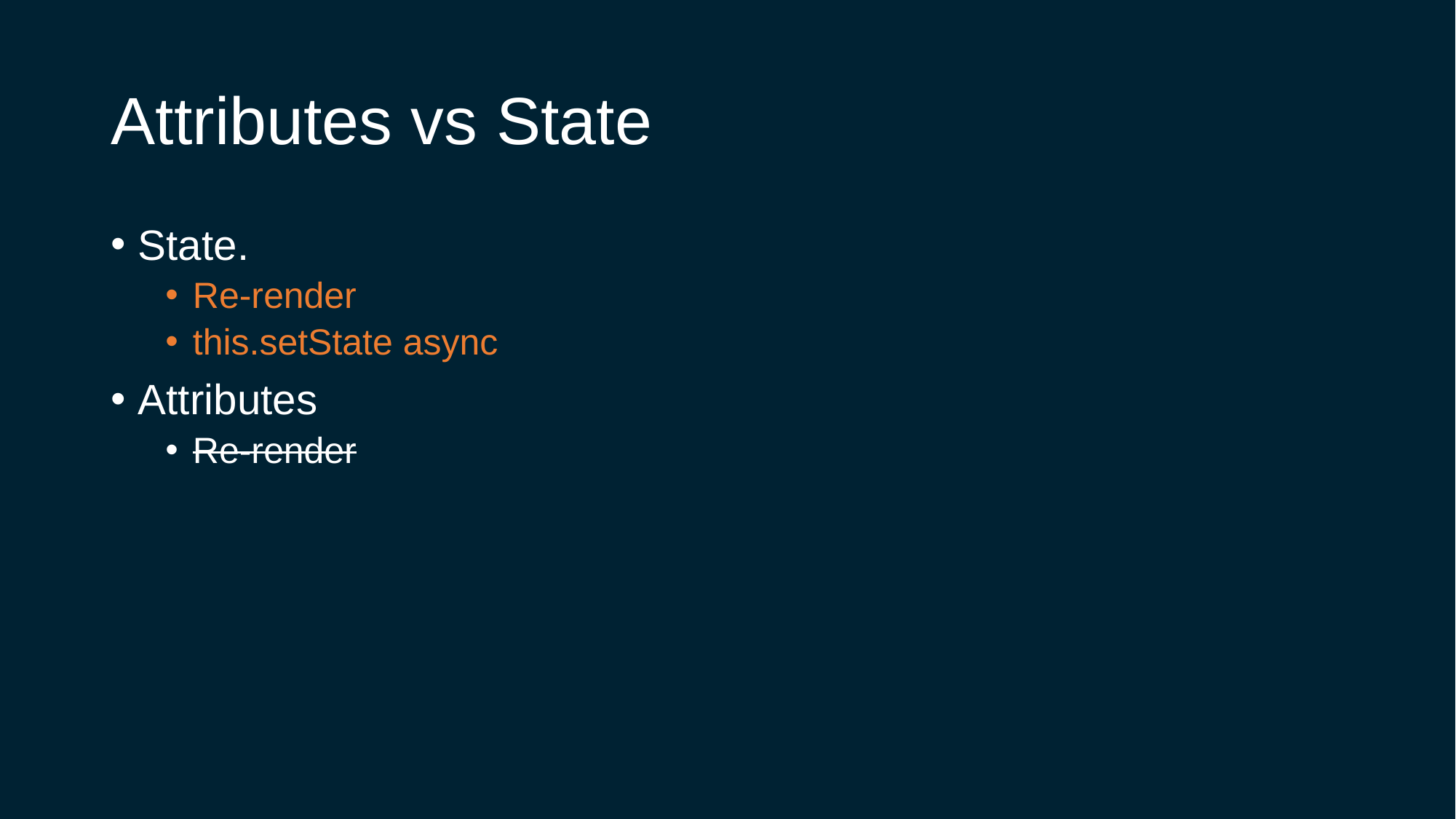

# Attributes vs State
State.
Re-render
this.setState async
Attributes
Re-render